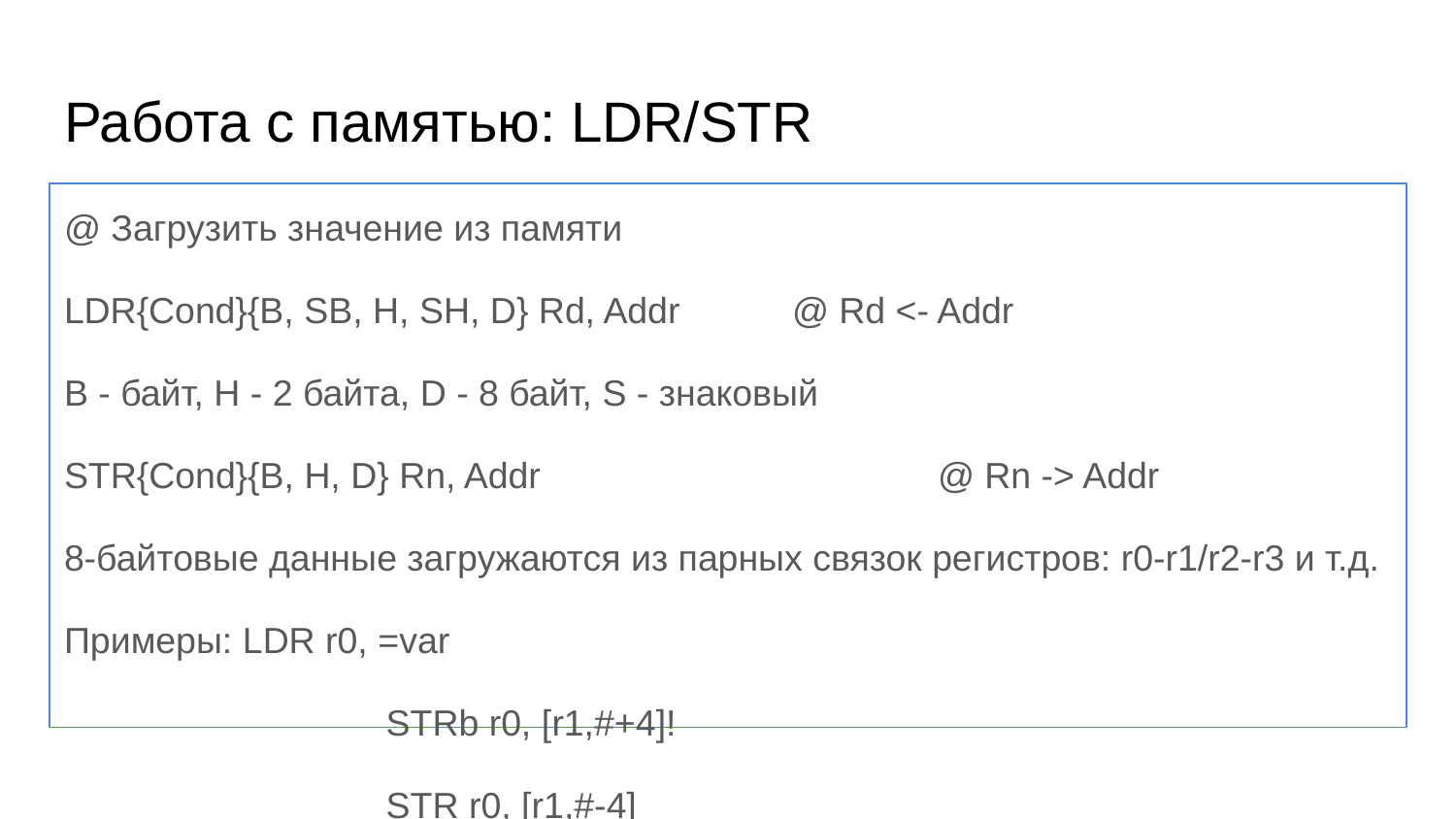

# Работа с памятью: LDR/STR
@ Загрузить значение из памяти
LDR{Cond}{B, SB, H, SH, D} Rd, Addr 	@ Rd <- Addr
B - байт, H - 2 байта, D - 8 байт, S - знаковый
STR{Cond}{B, H, D} Rn, Addr 			@ Rn -> Addr
8-байтовые данные загружаются из парных связок регистров: r0-r1/r2-r3 и т.д.
Примеры: LDR r0, =var
		   STRb r0, [r1,#+4]!
		   STR r0, [r1,#-4]